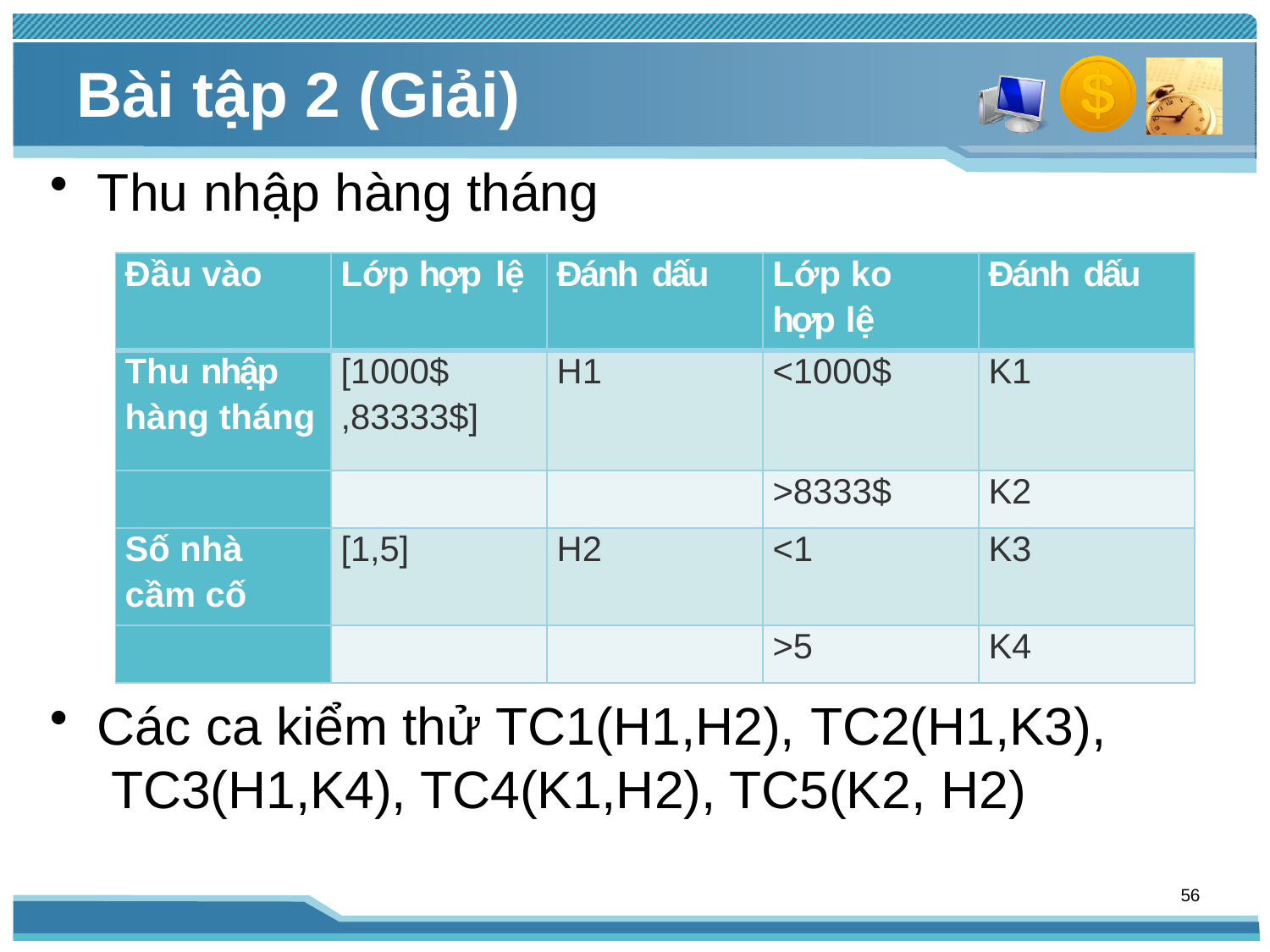

# Bài tập 2 (Giải)
Thu nhập hàng tháng
| Đầu vào | Lớp hợp lệ | Đánh dấu | Lớp ko hợp lệ | Đánh dấu |
| --- | --- | --- | --- | --- |
| Thu nhập hàng tháng | [1000$ ,83333$] | H1 | <1000$ | K1 |
|  |  |  | >8333$ | K2 |
| Số nhà cầm cố | [1,5] | H2 | <1 | K3 |
|  |  |  | >5 | K4 |
Các ca kiểm thử TC1(H1,H2), TC2(H1,K3),  TC3(H1,K4), TC4(K1,H2), TC5(K2, H2)
56